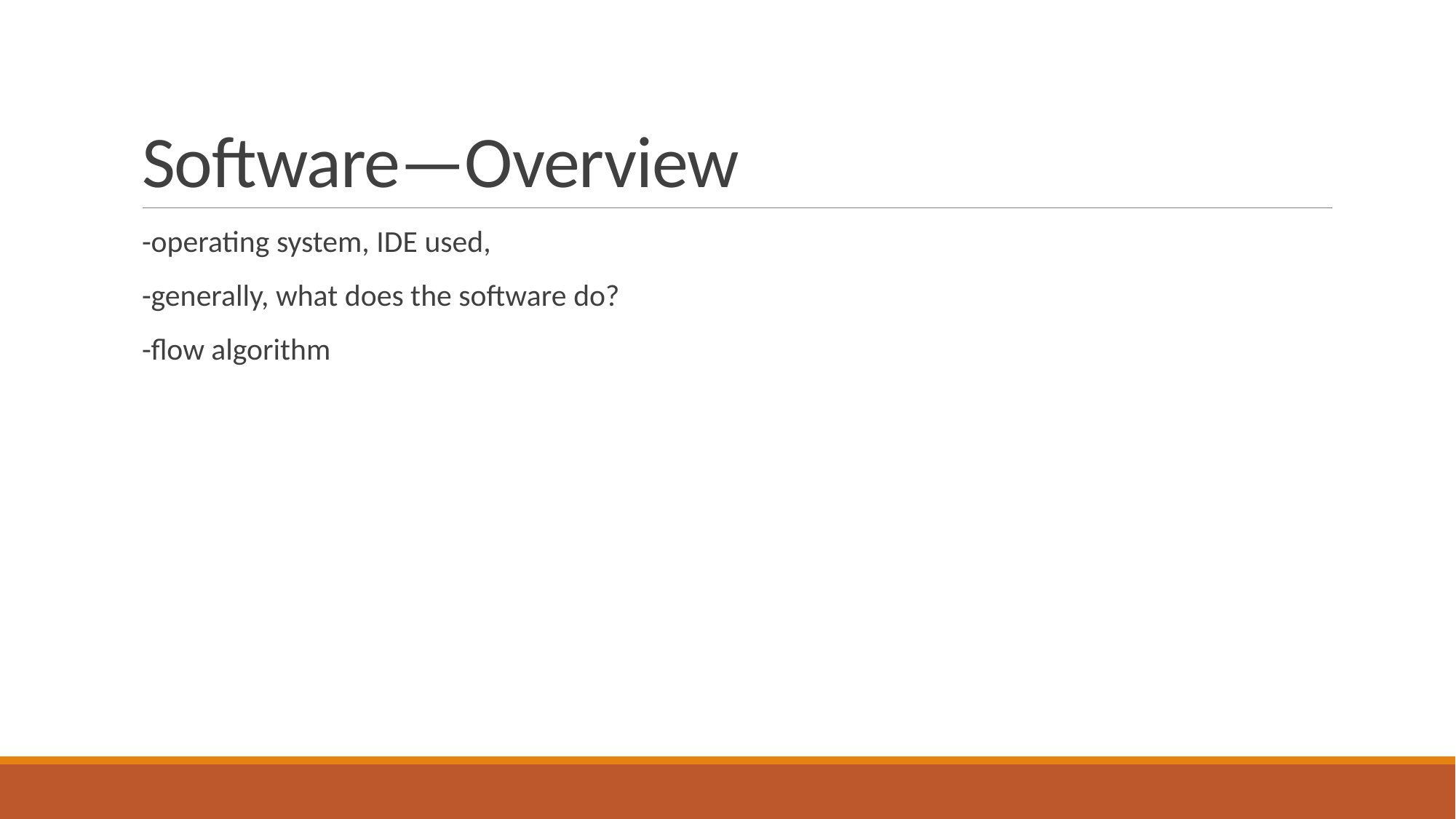

# Software—Overview
-operating system, IDE used,
-generally, what does the software do?
-flow algorithm